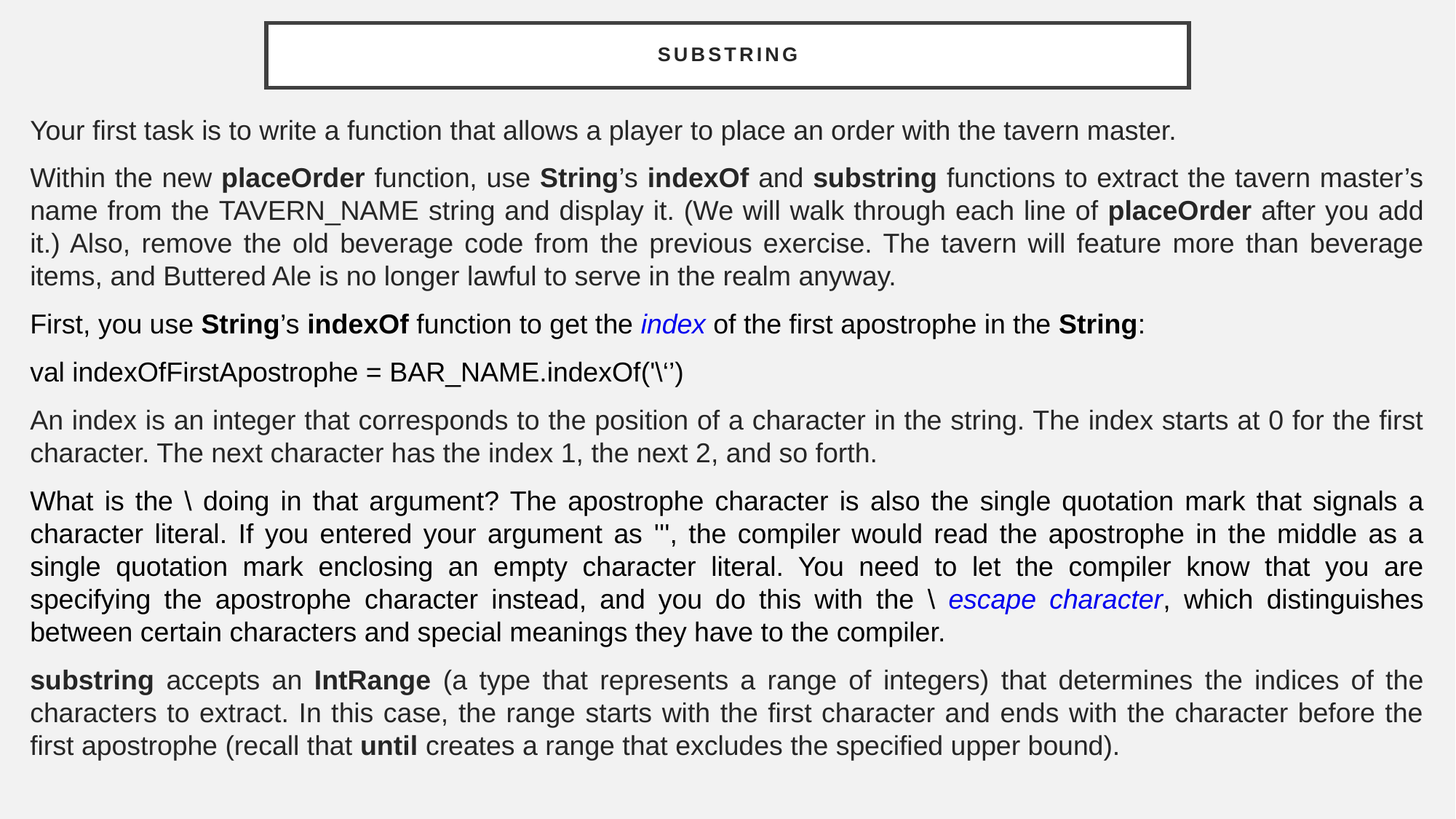

# substring
Your first task is to write a function that allows a player to place an order with the tavern master.
Within the new placeOrder function, use String’s indexOf and substring functions to extract the tavern master’s name from the TAVERN_NAME string and display it. (We will walk through each line of placeOrder after you add it.) Also, remove the old beverage code from the previous exercise. The tavern will feature more than beverage items, and Buttered Ale is no longer lawful to serve in the realm anyway.
First, you use String’s indexOf function to get the index of the first apostrophe in the String:
val indexOfFirstApostrophe = BAR_NAME.indexOf('\‘’)
An index is an integer that corresponds to the position of a character in the string. The index starts at 0 for the first character. The next character has the index 1, the next 2, and so forth.
What is the \ doing in that argument? The apostrophe character is also the single quotation mark that signals a character literal. If you entered your argument as ''', the compiler would read the apostrophe in the middle as a single quotation mark enclosing an empty character literal. You need to let the compiler know that you are specifying the apostrophe character instead, and you do this with the \ escape character, which distinguishes between certain characters and special meanings they have to the compiler.
substring accepts an IntRange (a type that represents a range of integers) that determines the indices of the characters to extract. In this case, the range starts with the first character and ends with the character before the first apostrophe (recall that until creates a range that excludes the specified upper bound).